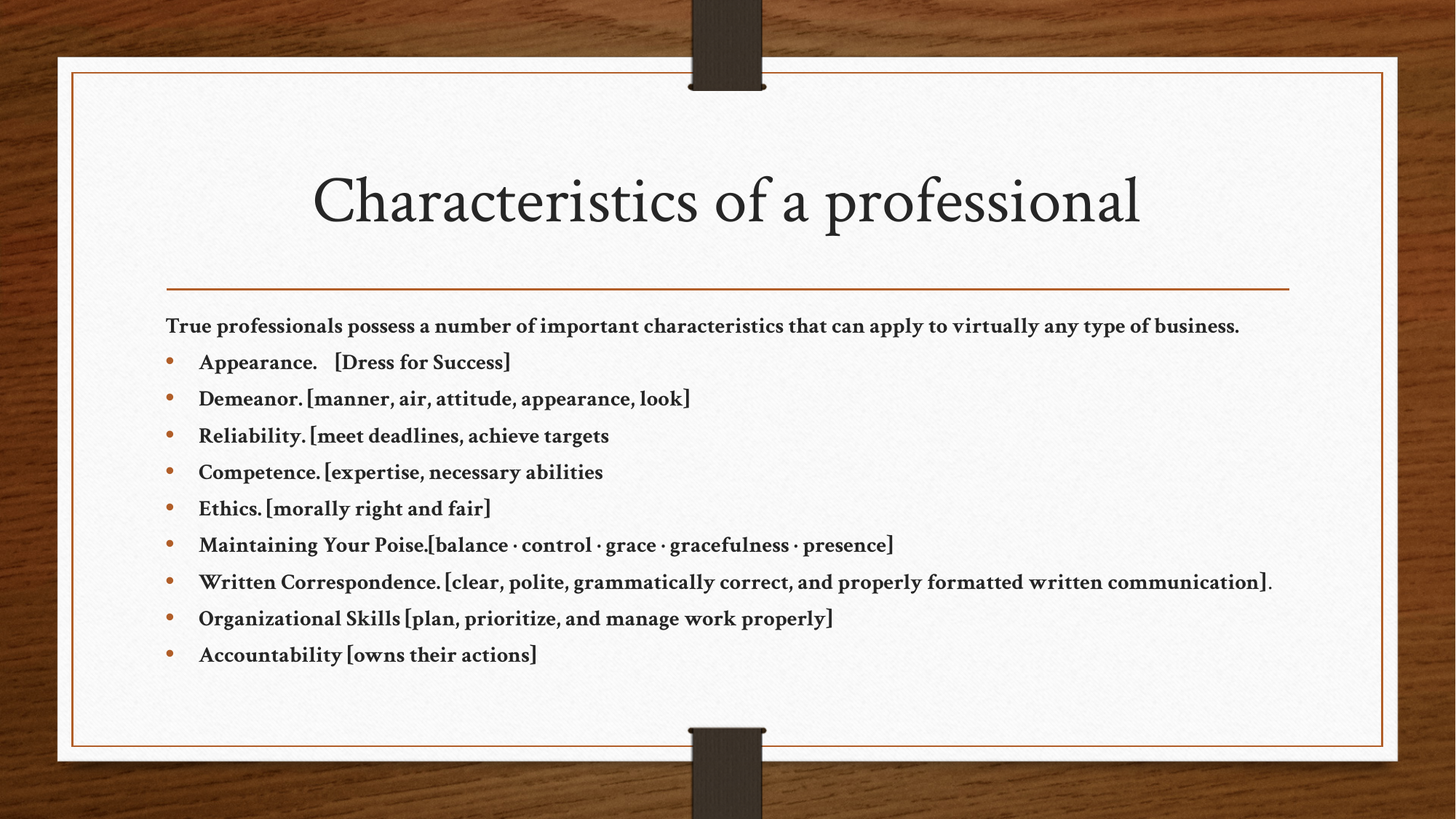

# Characteristics of a professional
True professionals possess a number of important characteristics that can apply to virtually any type of business.
Appearance.    [Dress for Success]
Demeanor. [manner, air, attitude, appearance, look]
Reliability. [meet deadlines, achieve targets
Competence. [expertise, necessary abilities
Ethics. [morally right and fair]
Maintaining Your Poise.[balance · control · grace · gracefulness · presence]
Written Correspondence. [clear, polite, grammatically correct, and properly formatted written communication].
Organizational Skills [plan, prioritize, and manage work properly]
Accountability [owns their actions]